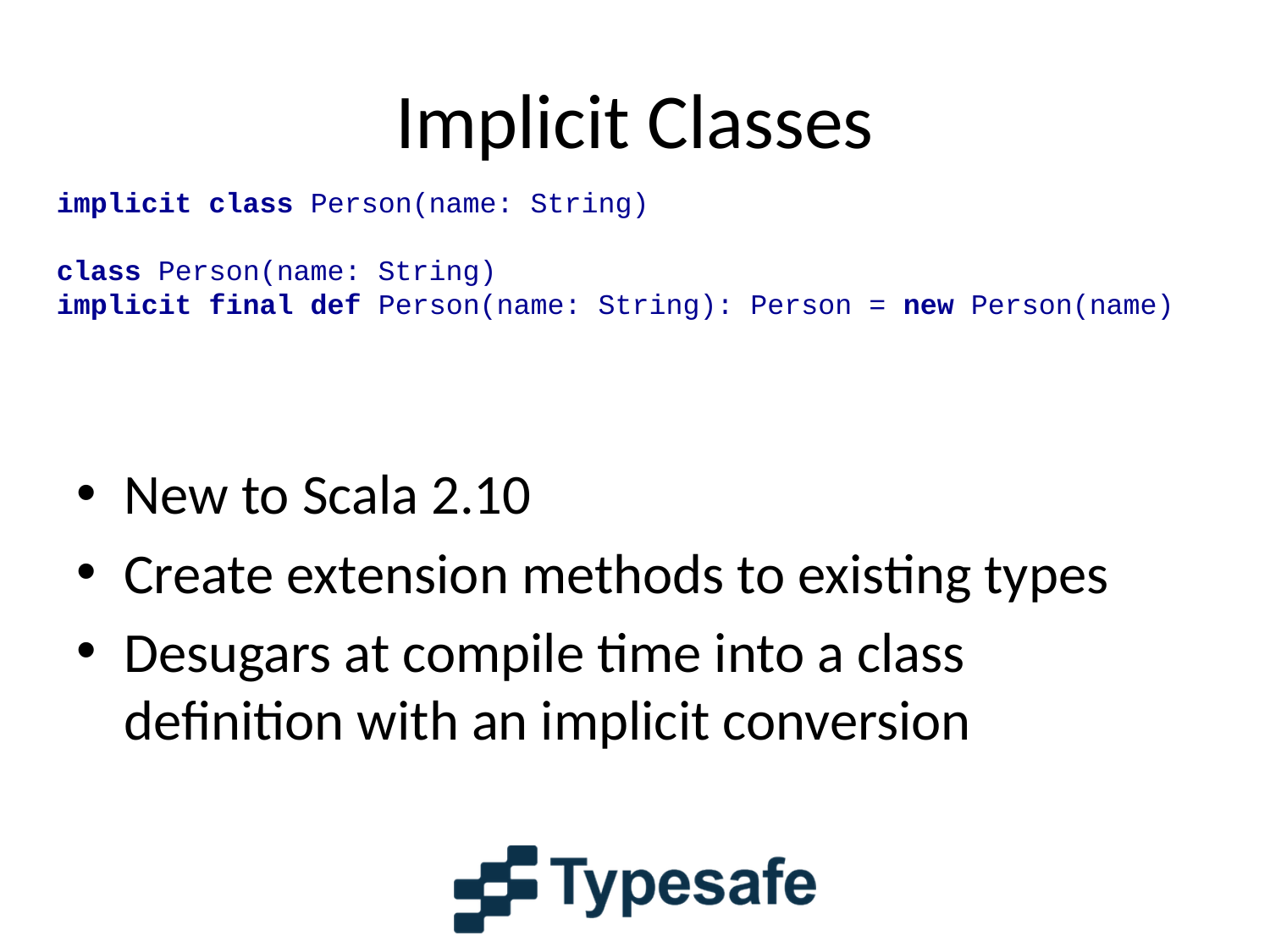

# Implicit Classes
implicit class Person(name: String)

class Person(name: String)
implicit final def Person(name: String): Person = new Person(name)
New to Scala 2.10
Create extension methods to existing types
Desugars at compile time into a class definition with an implicit conversion